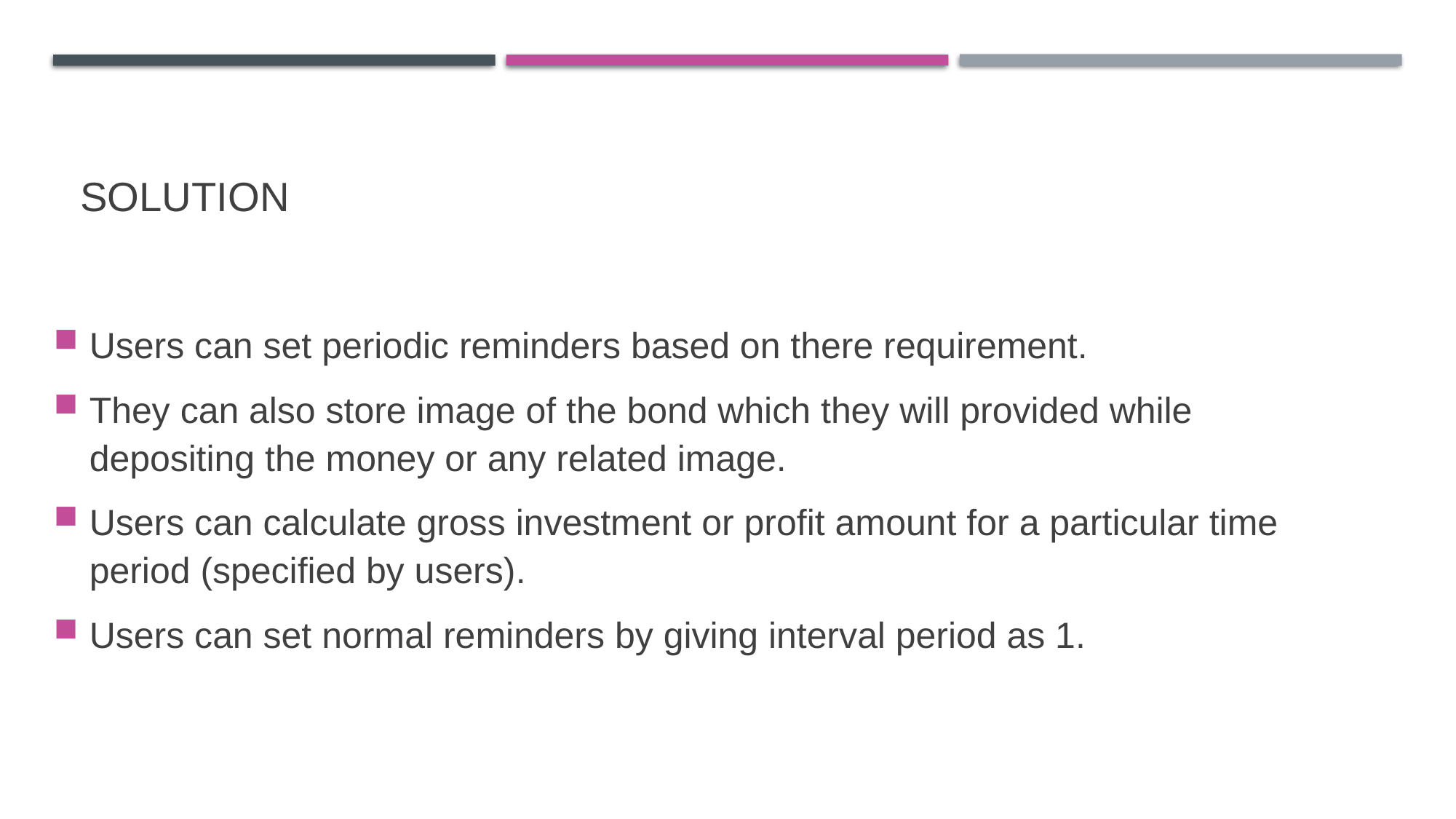

# Solution
Users can set periodic reminders based on there requirement.
They can also store image of the bond which they will provided while depositing the money or any related image.
Users can calculate gross investment or profit amount for a particular time period (specified by users).
Users can set normal reminders by giving interval period as 1.